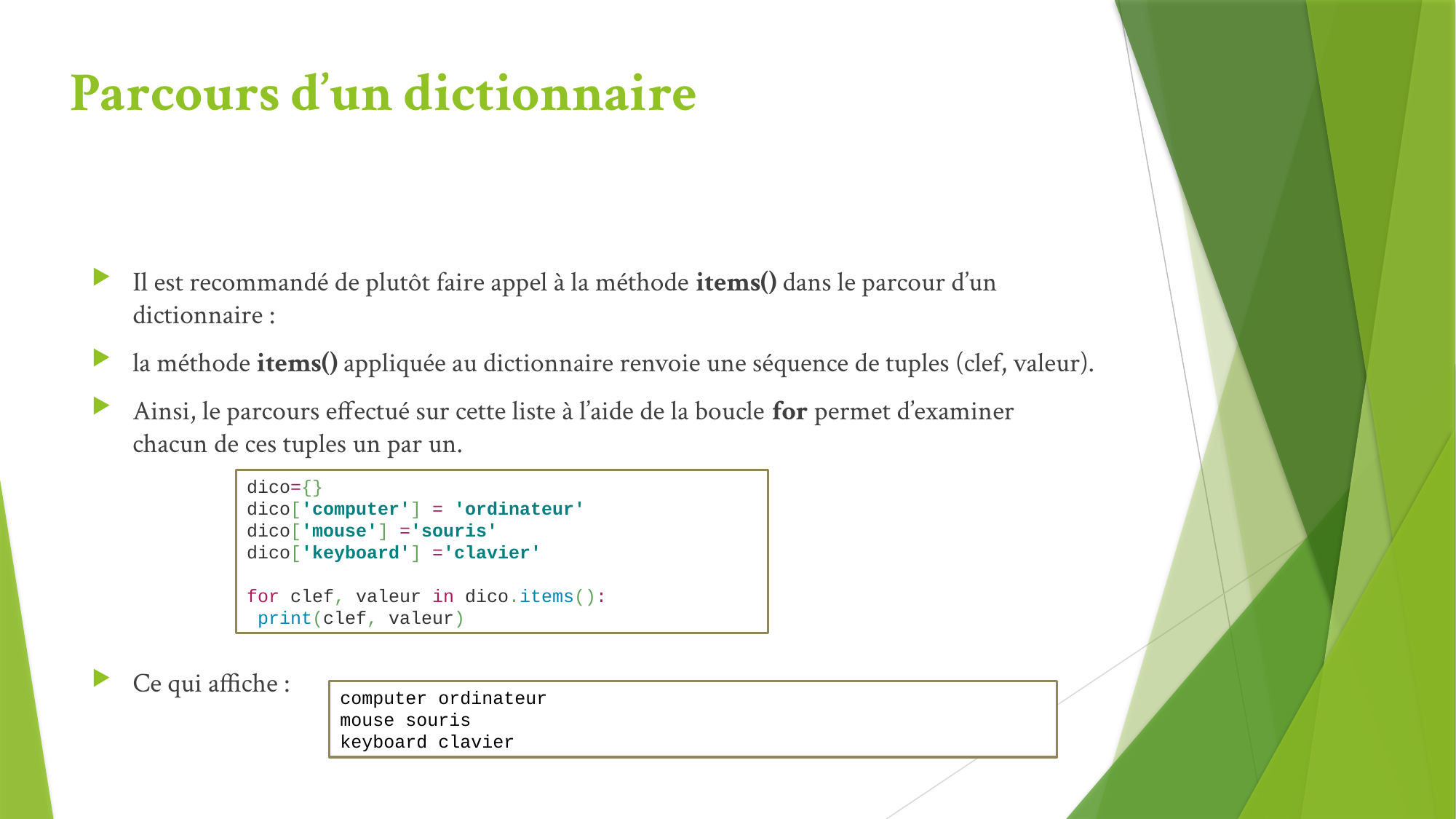

# Parcours d’un dictionnaire
Il est recommandé de plutôt faire appel à la méthode items() dans le parcour d’un dictionnaire :
la méthode items() appliquée au dictionnaire renvoie une séquence de tuples (clef, valeur).
Ainsi, le parcours effectué sur cette liste à l’aide de la boucle for permet d’examiner chacun de ces tuples un par un.

Ce qui affiche :

dico={}
dico['computer'] = 'ordinateur'
dico['mouse'] ='souris'
dico['keyboard'] ='clavier'
for clef, valeur in dico.items():
 print(clef, valeur)
computer ordinateur
mouse souris
keyboard clavier